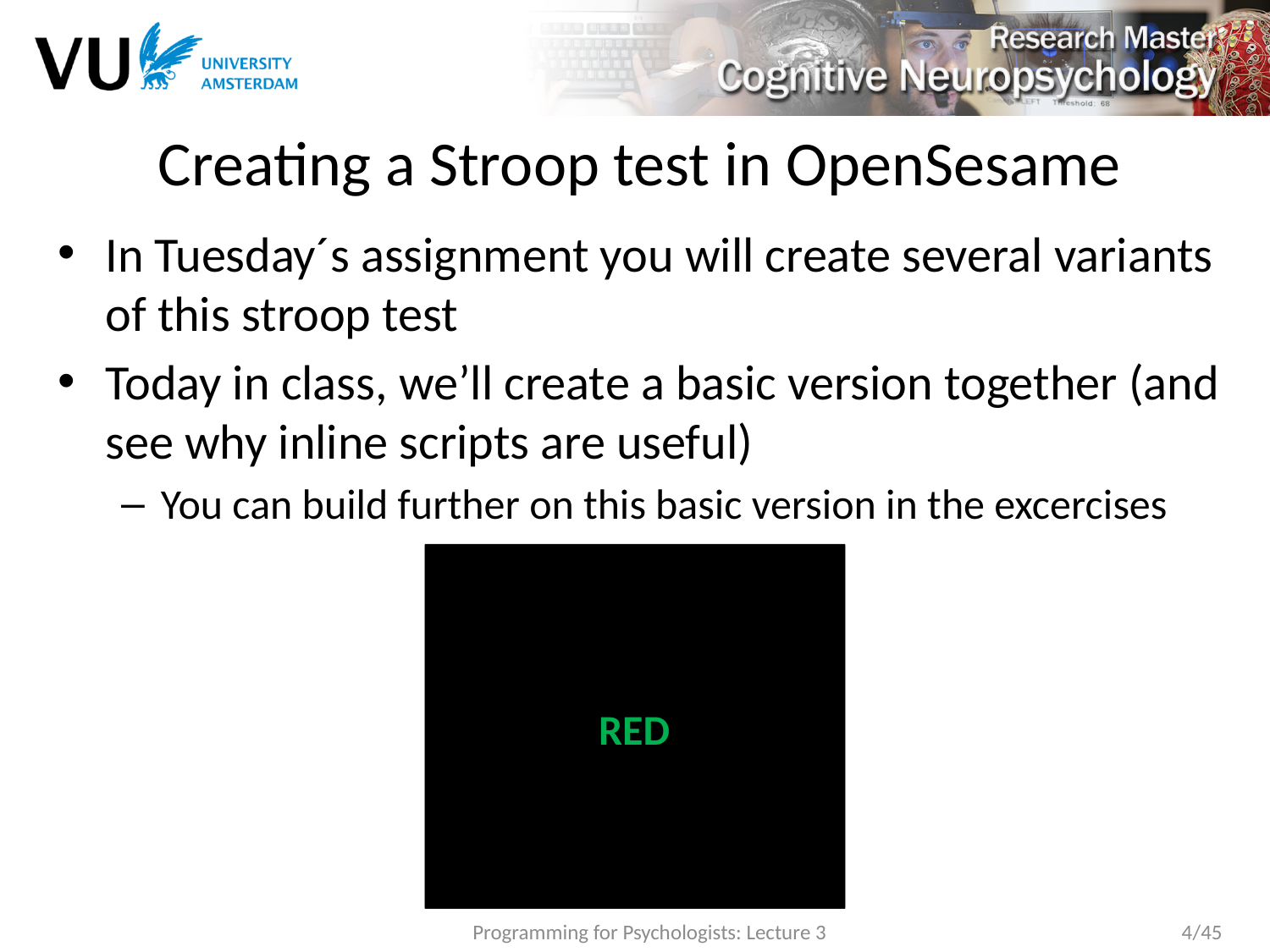

# Creating a Stroop test in OpenSesame
In Tuesday´s assignment you will create several variants of this stroop test
Today in class, we’ll create a basic version together (and see why inline scripts are useful)
You can build further on this basic version in the excercises

RED

GREEN

Programming for Psychologists: Lecture 3
4/45